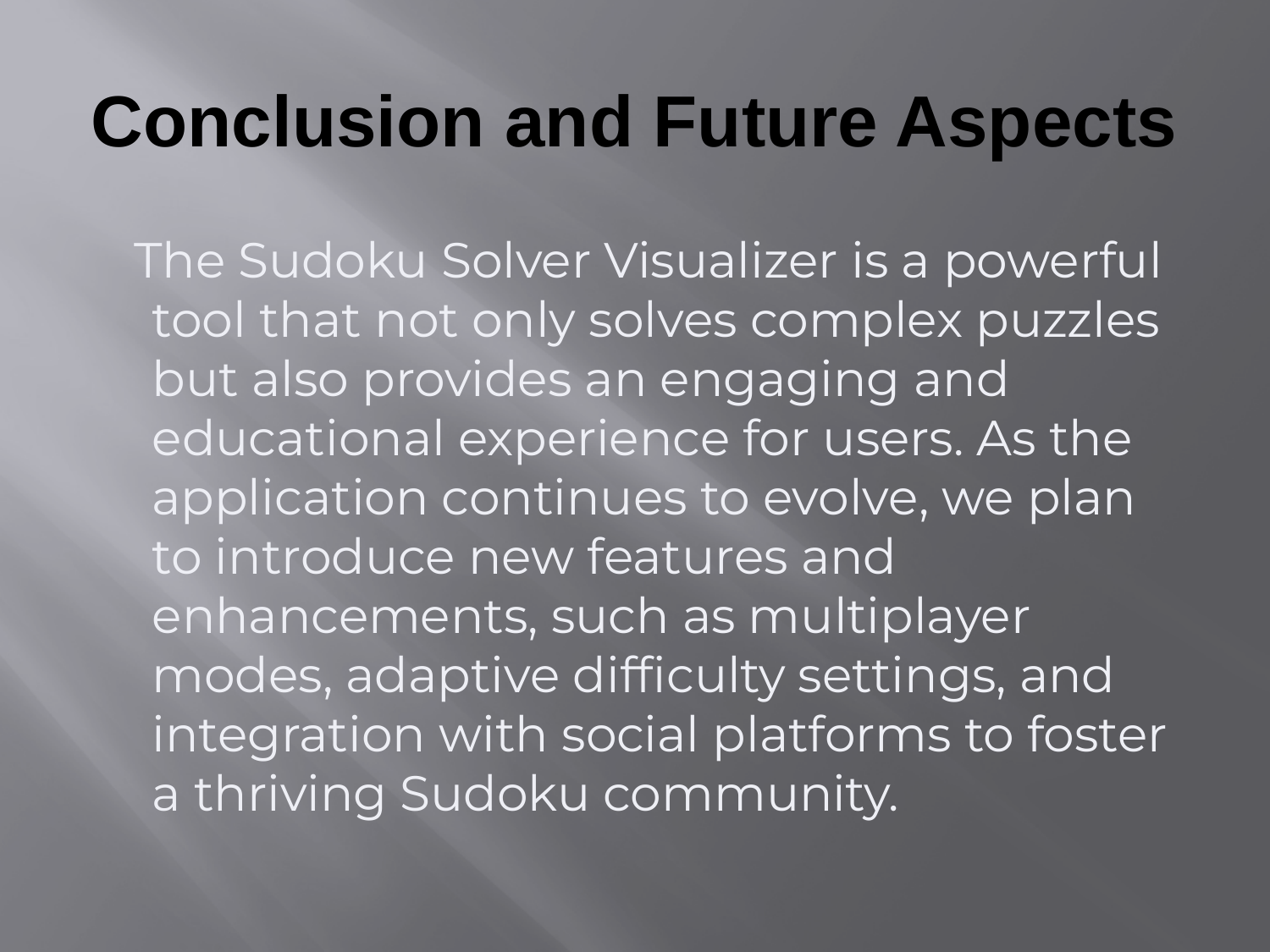

# Conclusion and Future Aspects
   The Sudoku Solver Visualizer is a powerful tool that not only solves complex puzzles but also provides an engaging and educational experience for users. As the application continues to evolve, we plan to introduce new features and enhancements, such as multiplayer modes, adaptive difficulty settings, and integration with social platforms to foster a thriving Sudoku community.